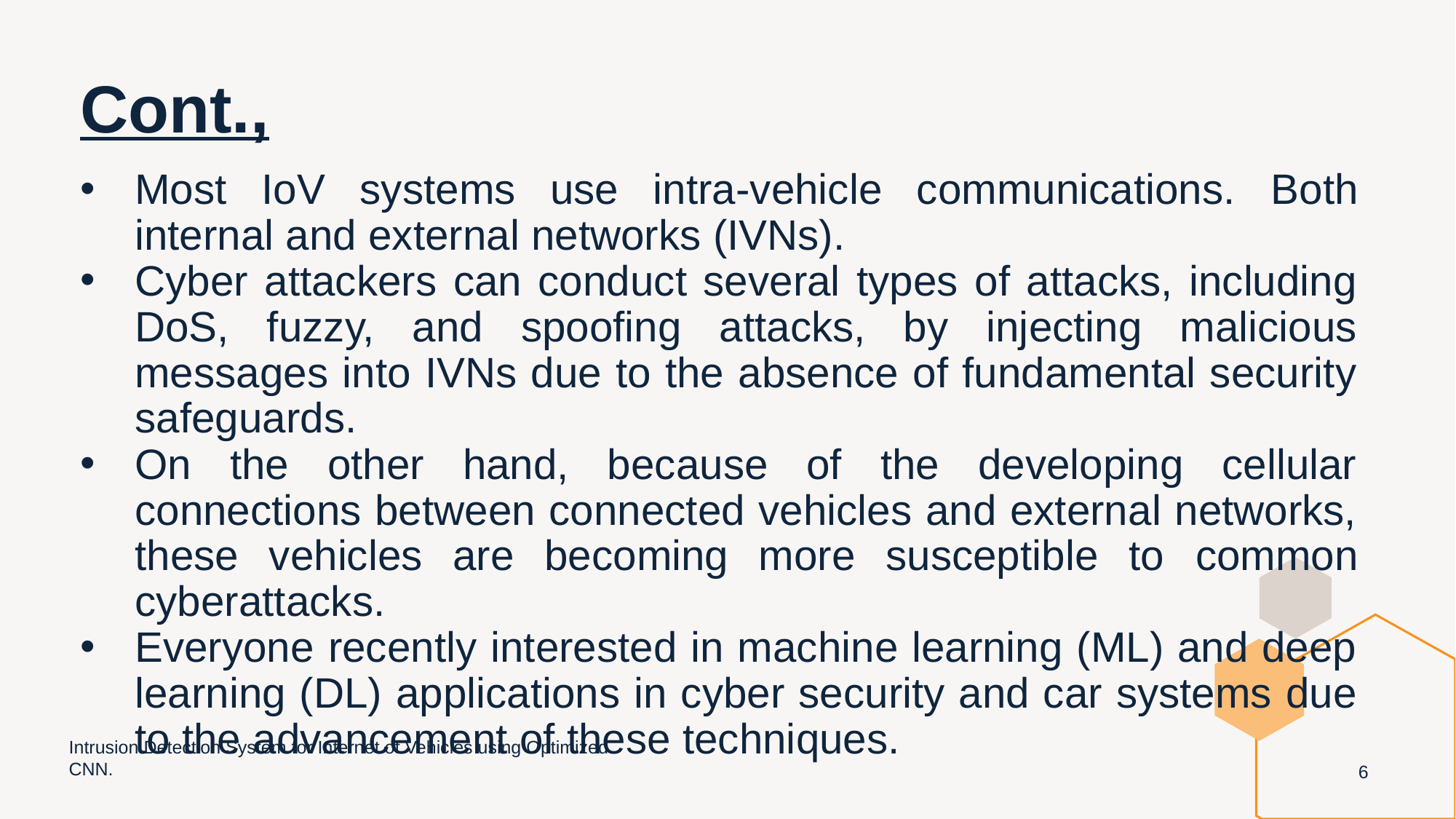

# Cont.,
Most IoV systems use intra-vehicle communications. Both internal and external networks (IVNs).
Cyber attackers can conduct several types of attacks, including DoS, fuzzy, and spoofing attacks, by injecting malicious messages into IVNs due to the absence of fundamental security safeguards.
On the other hand, because of the developing cellular connections between connected vehicles and external networks, these vehicles are becoming more susceptible to common cyberattacks.
Everyone recently interested in machine learning (ML) and deep learning (DL) applications in cyber security and car systems due to the advancement of these techniques.
Intrusion Detection System for Internet of Vehicles using Optimized CNN.
6